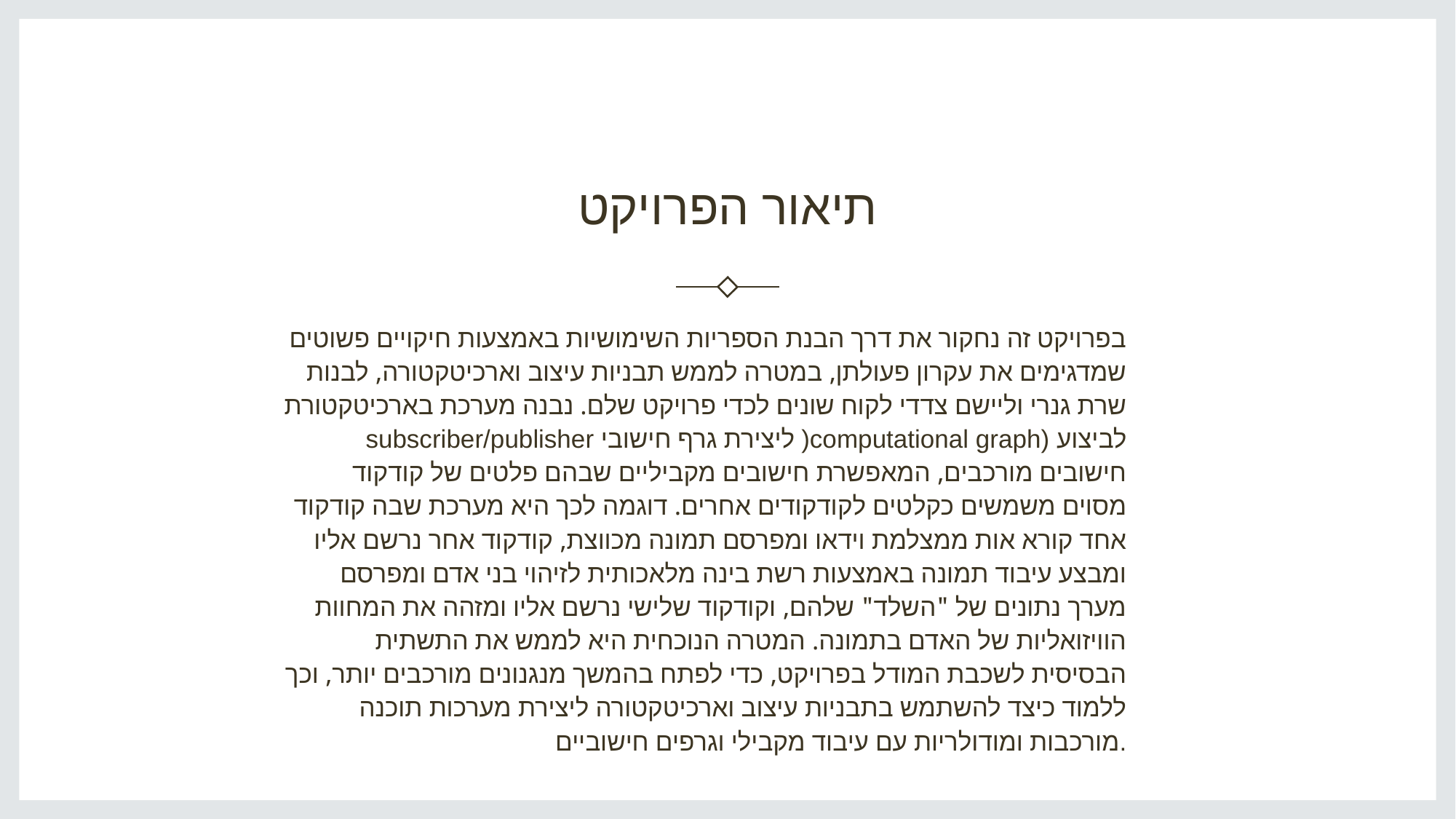

# תיאור הפרויקט

בפרויקט זה נחקור את דרך הבנת הספריות השימושיות באמצעות חיקויים פשוטים שמדגימים את עקרון פעולתן, במטרה לממש תבניות עיצוב וארכיטקטורה, לבנות שרת גנרי וליישם צדדי לקוח שונים לכדי פרויקט שלם. נבנה מערכת בארכיטקטורת  subscriber/publisher ליצירת גרף חישובי )computational graph) לביצוע חישובים מורכבים, המאפשרת חישובים מקביליים שבהם פלטים של קודקוד מסוים משמשים כקלטים לקודקודים אחרים. דוגמה לכך היא מערכת שבה קודקוד אחד קורא אות ממצלמת וידאו ומפרסם תמונה מכווצת, קודקוד אחר נרשם אליו ומבצע עיבוד תמונה באמצעות רשת בינה מלאכותית לזיהוי בני אדם ומפרסם מערך נתונים של "השלד" שלהם, וקודקוד שלישי נרשם אליו ומזהה את המחוות הוויזואליות של האדם בתמונה. המטרה הנוכחית היא לממש את התשתית הבסיסית לשכבת המודל בפרויקט, כדי לפתח בהמשך מנגנונים מורכבים יותר, וכך ללמוד כיצד להשתמש בתבניות עיצוב וארכיטקטורה ליצירת מערכות תוכנה מורכבות ומודולריות עם עיבוד מקבילי וגרפים חישוביים.